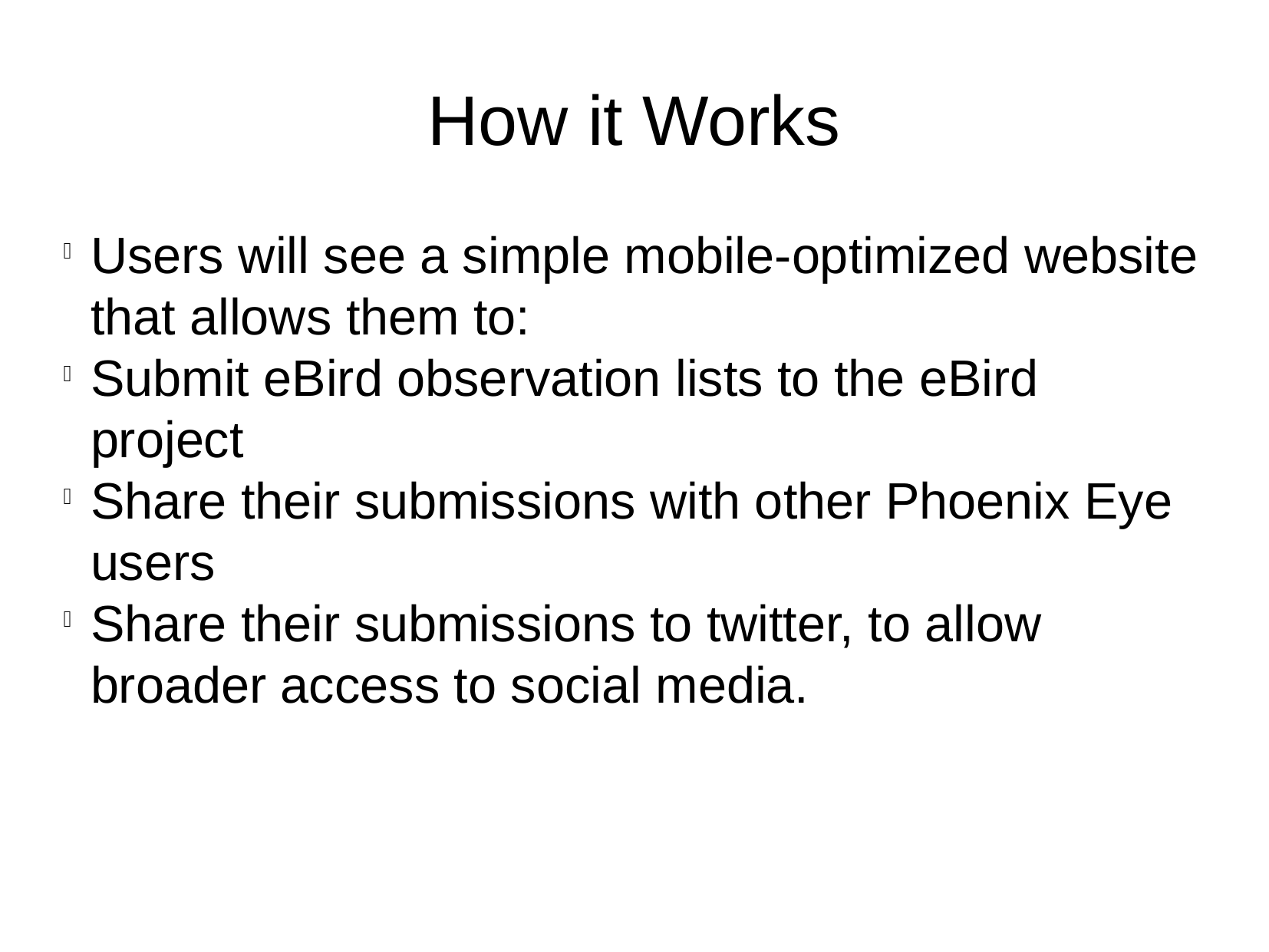

How it Works
Users will see a simple mobile-optimized website that allows them to:
Submit eBird observation lists to the eBird project
Share their submissions with other Phoenix Eye users
Share their submissions to twitter, to allow broader access to social media.